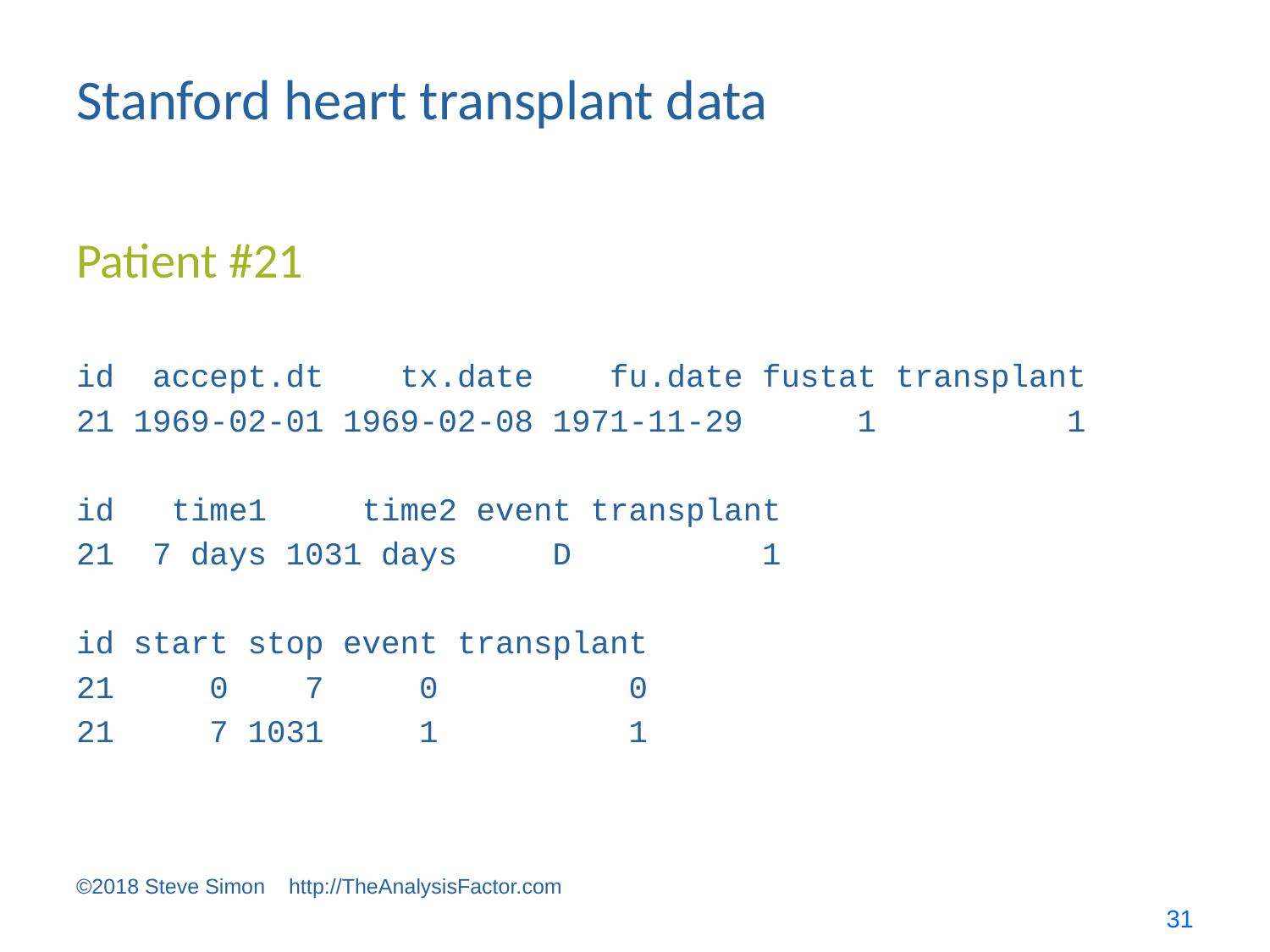

# Stanford heart transplant data
Patient #21
id  accept.dt    tx.date    fu.date fustat transplant
21 1969-02-01 1969-02-08 1971-11-29      1          1

id   time1     time2 event transplant
21  7 days 1031 days     D          1

id start stop event transplant
21     0    7     0          0
21     7 1031     1          1

©2018 Steve Simon    http://TheAnalysisFactor.com

31